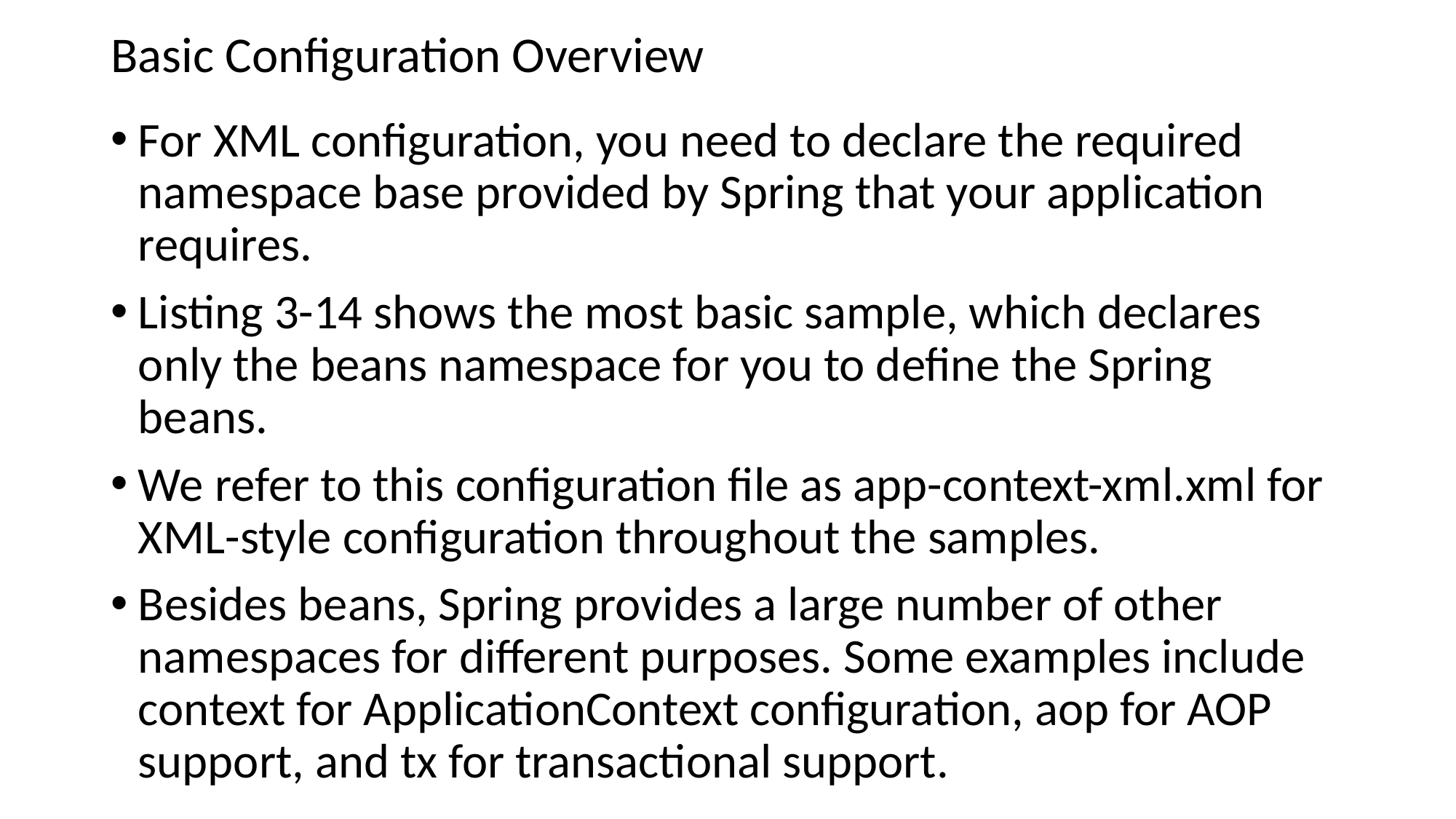

# Basic Configuration Overview
For XML configuration, you need to declare the required namespace base provided by Spring that your application requires.
Listing 3-14 shows the most basic sample, which declares only the beans namespace for you to define the Spring beans.
We refer to this configuration file as app-context-xml.xml for XML-style configuration throughout the samples.
Besides beans, Spring provides a large number of other namespaces for different purposes. Some examples include context for ApplicationContext configuration, aop for AOP support, and tx for transactional support.